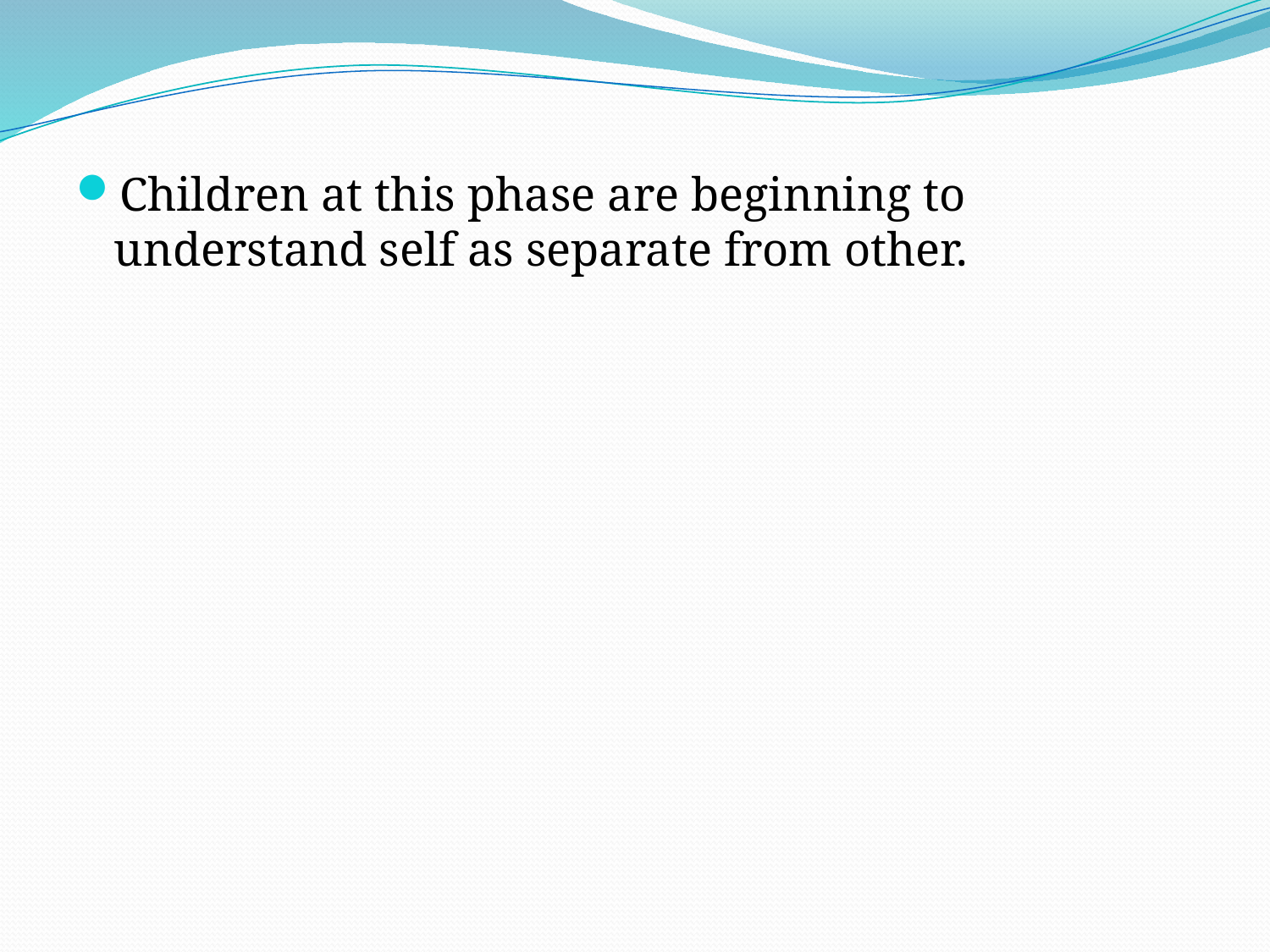

Children at this phase are beginning to understand self as separate from other.

#